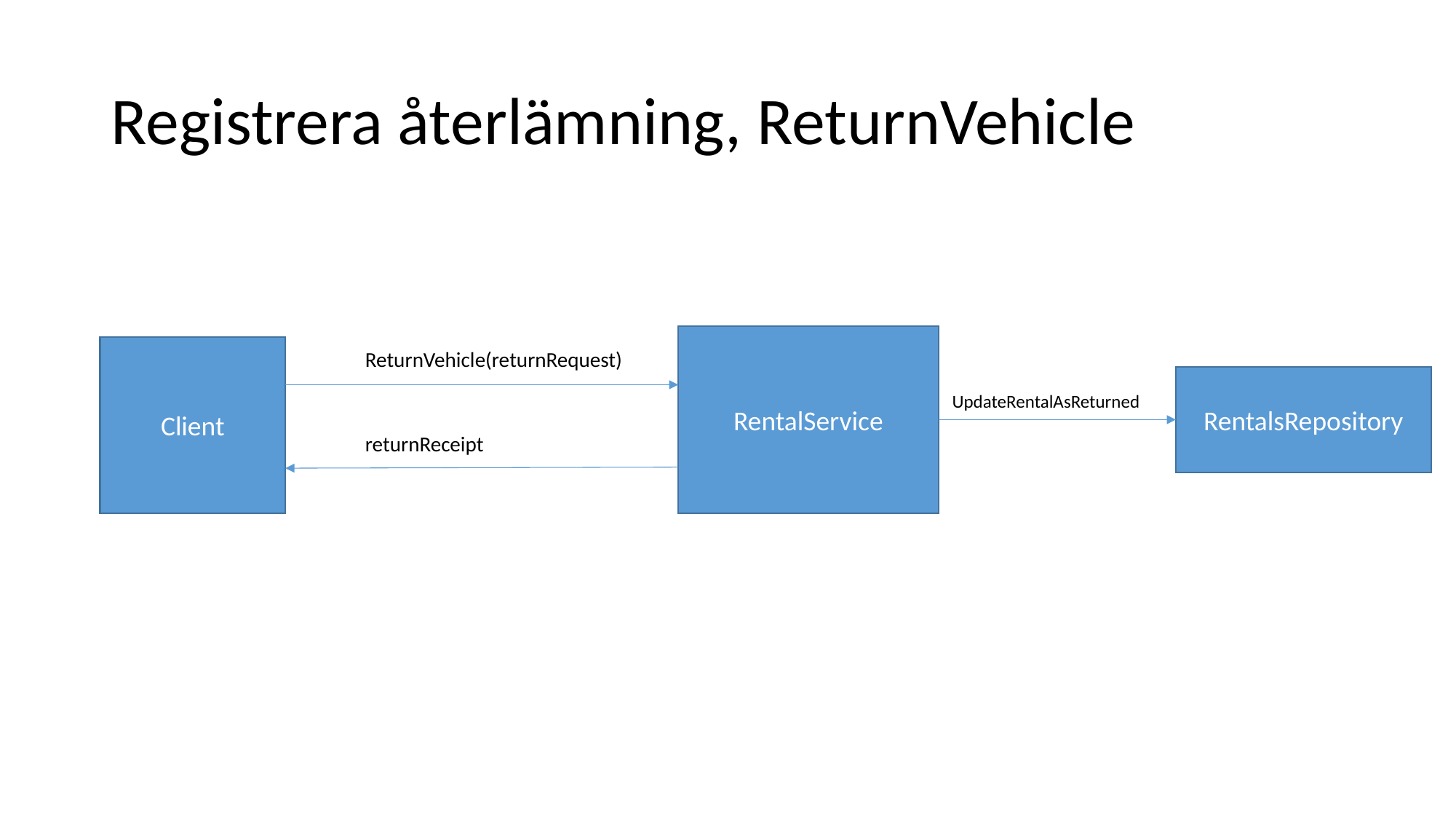

# Registrera återlämning, ReturnVehicle
RentalService
Client
ReturnVehicle(returnRequest)
RentalsRepository
UpdateRentalAsReturned
returnReceipt